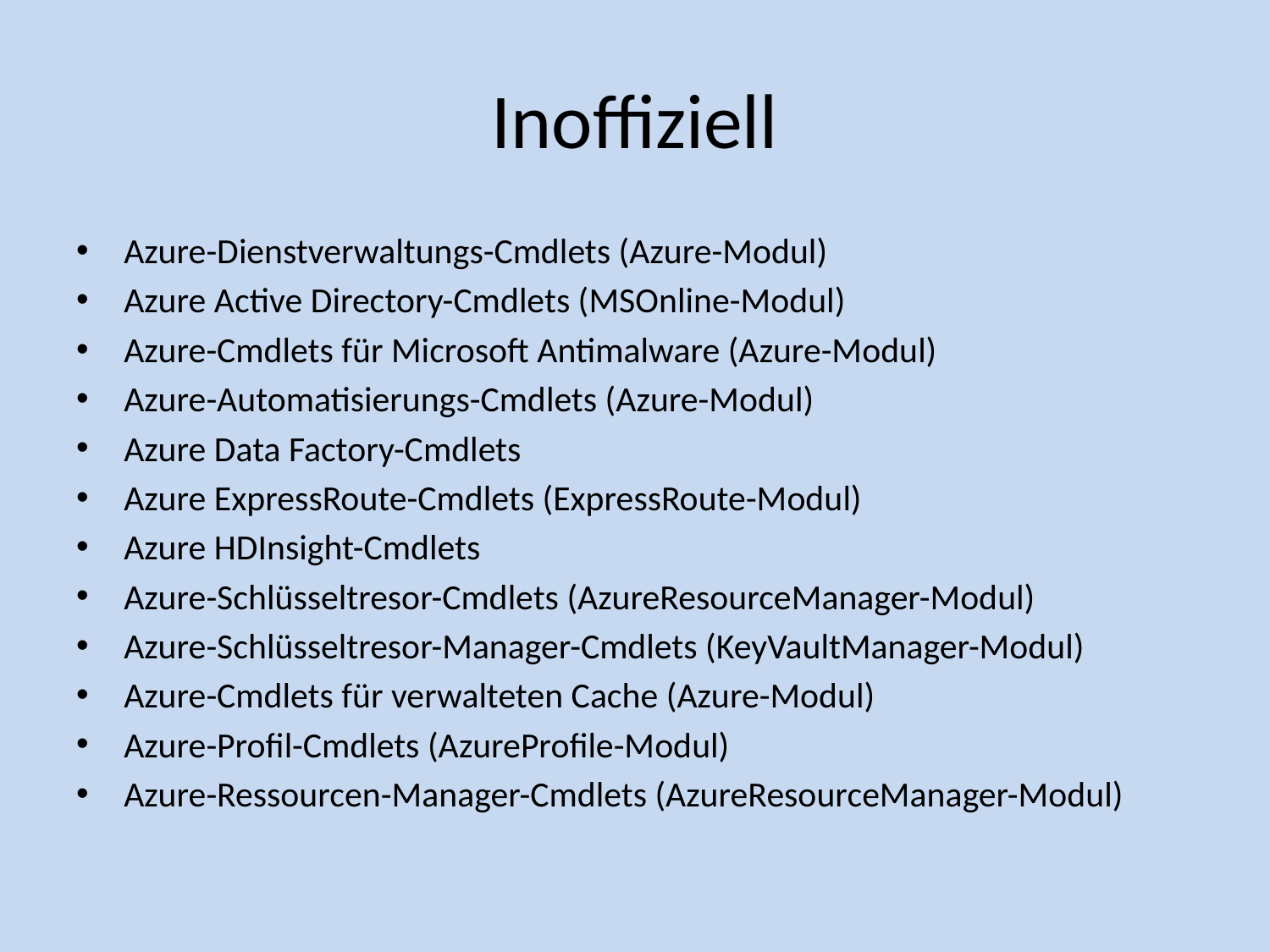

# Inoffiziell
Azure-Dienstverwaltungs-Cmdlets (Azure-Modul)
Azure Active Directory-Cmdlets (MSOnline-Modul)
Azure-Cmdlets für Microsoft Antimalware (Azure-Modul)
Azure-Automatisierungs-Cmdlets (Azure-Modul)
Azure Data Factory-Cmdlets
Azure ExpressRoute-Cmdlets (ExpressRoute-Modul)
Azure HDInsight-Cmdlets
Azure-Schlüsseltresor-Cmdlets (AzureResourceManager-Modul)
Azure-Schlüsseltresor-Manager-Cmdlets (KeyVaultManager-Modul)
Azure-Cmdlets für verwalteten Cache (Azure-Modul)
Azure-Profil-Cmdlets (AzureProfile-Modul)
Azure-Ressourcen-Manager-Cmdlets (AzureResourceManager-Modul)